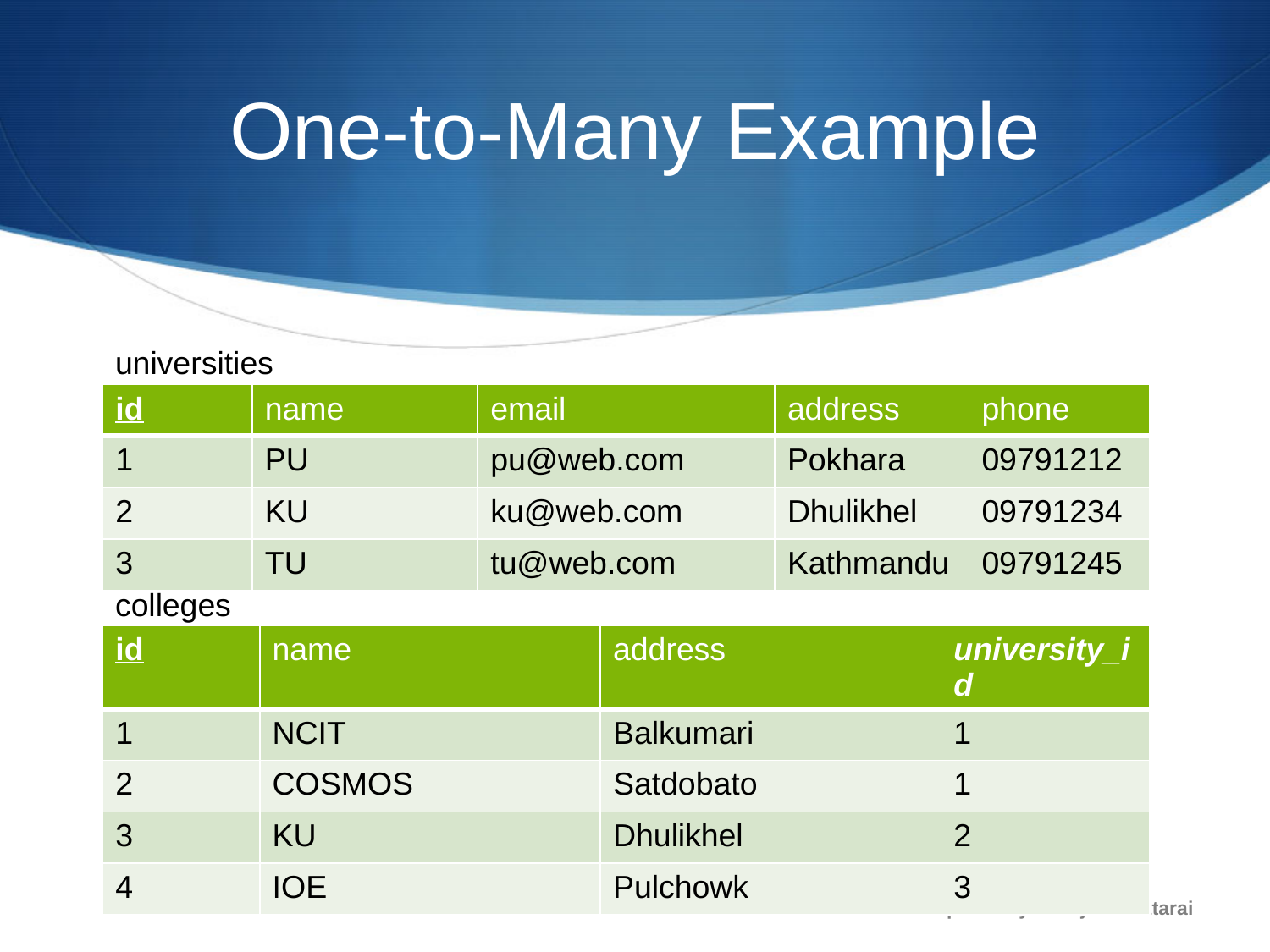

# One-to-Many Example
universities

| id | name | email | address | phone |
| --- | --- | --- | --- | --- |
| 1 | PU | pu@web.com | Pokhara | 09791212 |
| 2 | KU | ku@web.com | Dhulikhel | 09791234 |
| 3 | TU | tu@web.com | Kathmandu | 09791245 |
colleges
| id | name | address | university\_id |
| --- | --- | --- | --- |
| 1 | NCIT | Balkumari | 1 |
| 2 | COSMOS | Satdobato | 1 |
| 3 | KU | Dhulikhel | 2 |
| 4 | IOE | Pulchowk | 3 |
Prepared By: Manjul Bhattarai